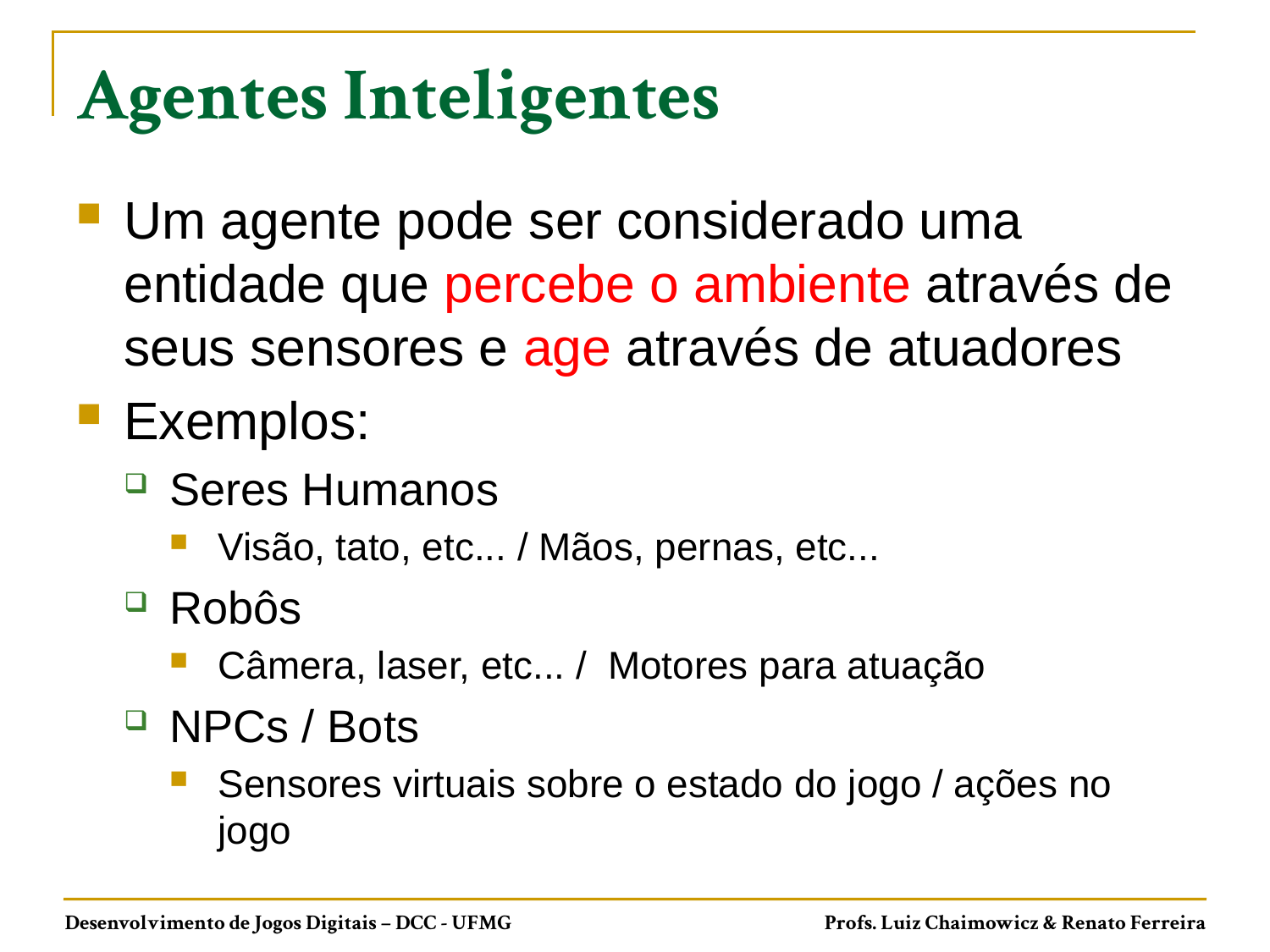

# Agentes Inteligentes
Um agente pode ser considerado uma entidade que percebe o ambiente através de seus sensores e age através de atuadores
Exemplos:
Seres Humanos
Visão, tato, etc... / Mãos, pernas, etc...
Robôs
Câmera, laser, etc... /  Motores para atuação
NPCs / Bots
Sensores virtuais sobre o estado do jogo / ações no jogo